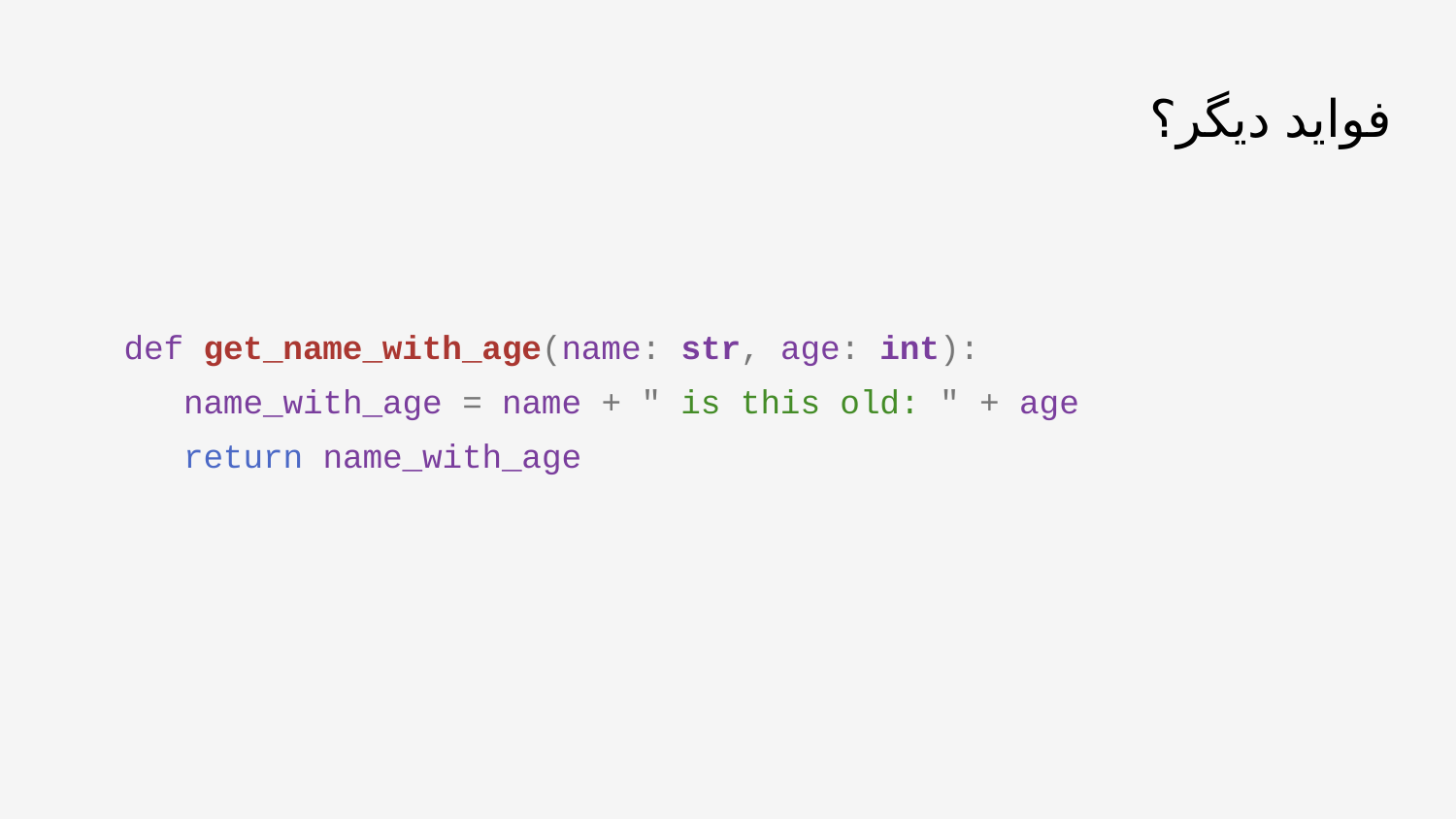

# فواید دیگر؟
def get_name_with_age(name: str, age: int):
   name_with_age = name + " is this old: " + age
   return name_with_age